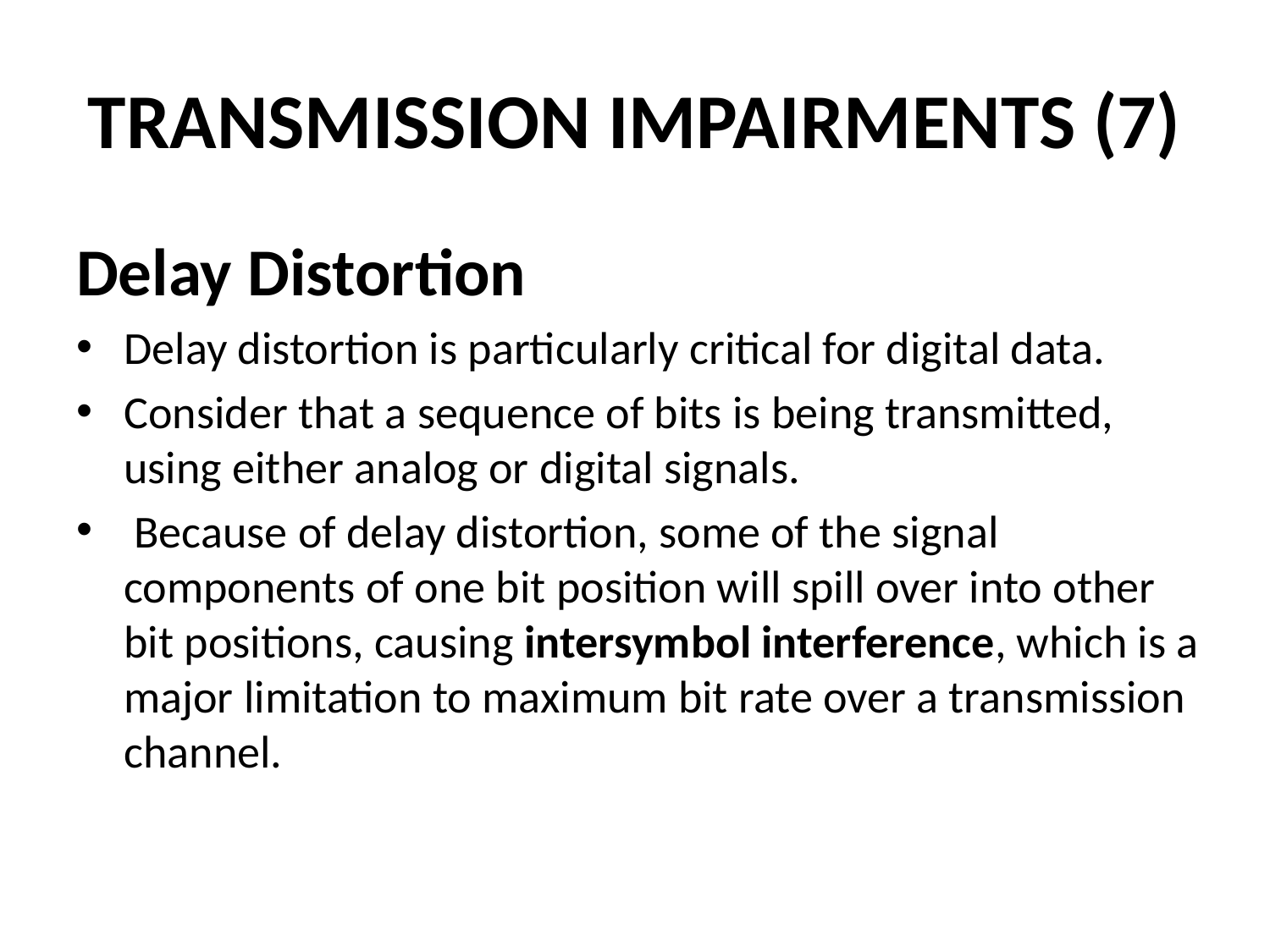

# TRANSMISSION IMPAIRMENTS (7)
Delay Distortion
Delay distortion is particularly critical for digital data.
Consider that a sequence of bits is being transmitted, using either analog or digital signals.
 Because of delay distortion, some of the signal components of one bit position will spill over into other bit positions, causing intersymbol interference, which is a major limitation to maximum bit rate over a transmission channel.